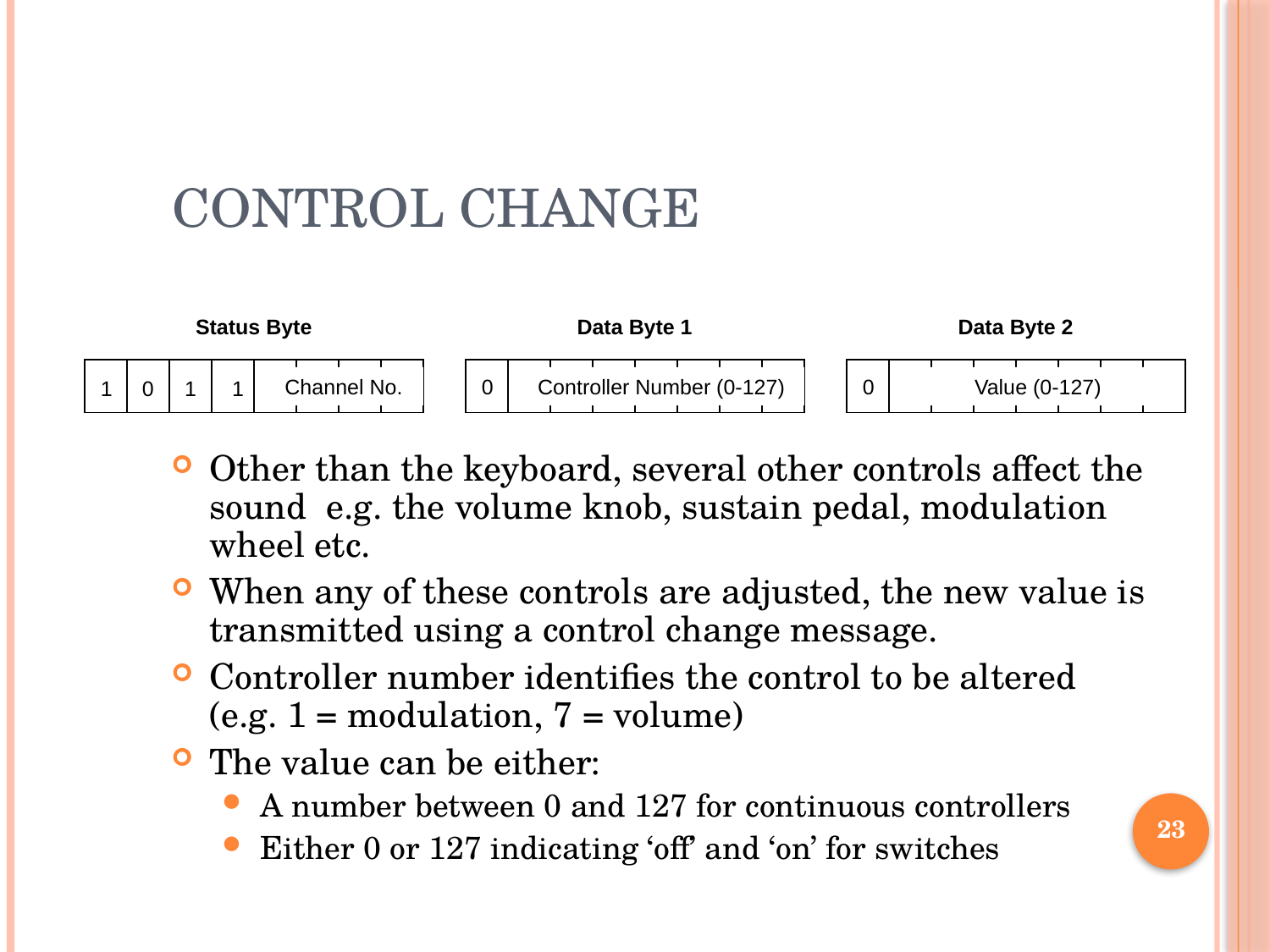

# Control Change
Status Byte
Data Byte 1
Data Byte 2

Channel No.
0
Controller Number (0-127)
0
Value (0-127)
1
0
1
1
Other than the keyboard, several other controls affect the sound  e.g. the volume knob, sustain pedal, modulation wheel etc.
When any of these controls are adjusted, the new value is transmitted using a control change message.
Controller number identifies the control to be altered (e.g. 1 = modulation, 7 = volume)
The value can be either:
A number between 0 and 127 for continuous controllers
Either 0 or 127 indicating ‘off’ and ‘on’ for switches
23